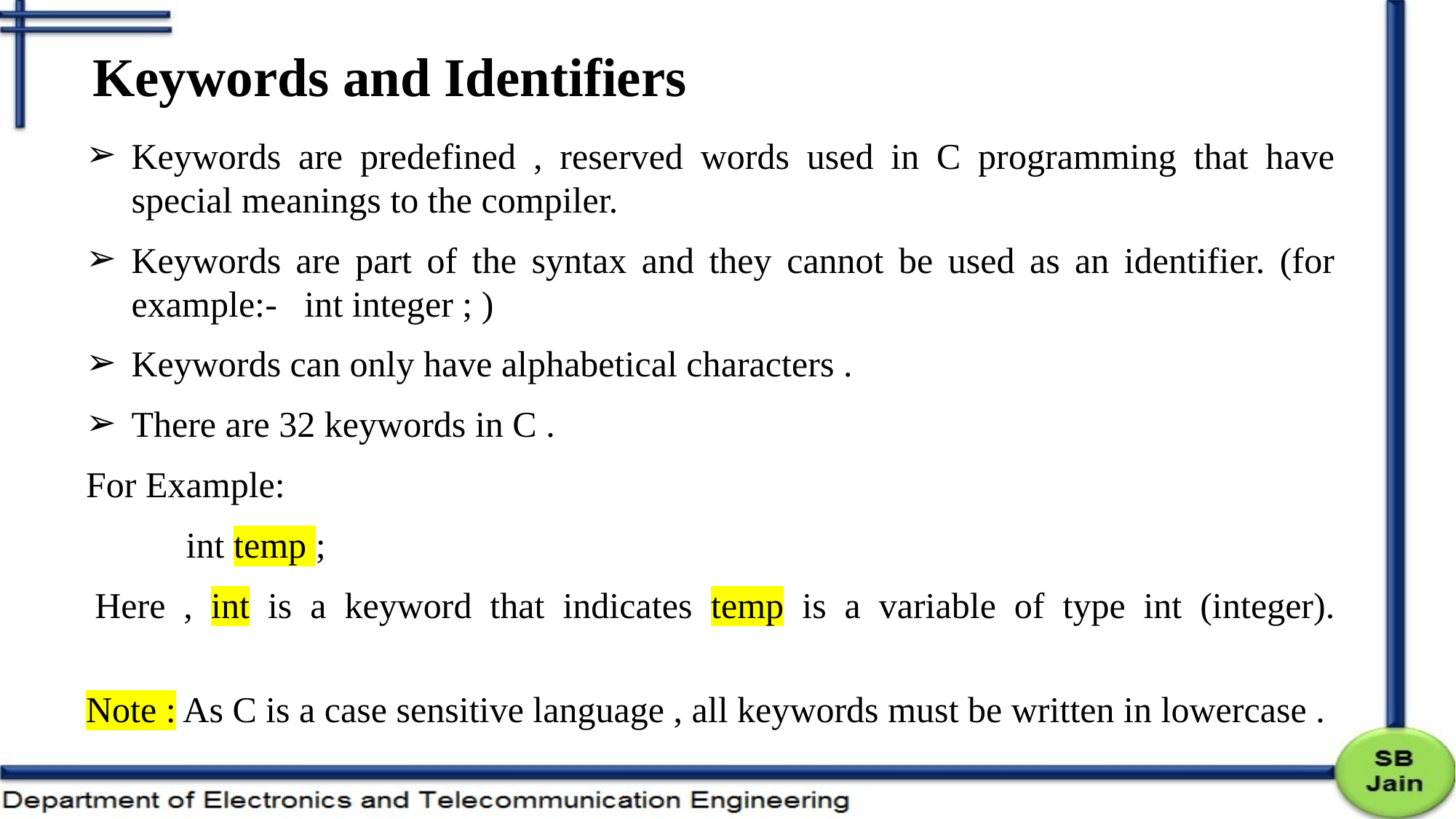

# Keywords and Identifiers
Keywords are predefined , reserved words used in C programming that have special meanings to the compiler.
Keywords are part of the syntax and they cannot be used as an identifier. (for example:-   int integer ; )
Keywords can only have alphabetical characters .
There are 32 keywords in C .
For Example:
	int temp ;
 Here , int is a keyword that indicates temp is a variable of type int (integer).
 Note : As C is a case sensitive language , all keywords must be written in lowercase .